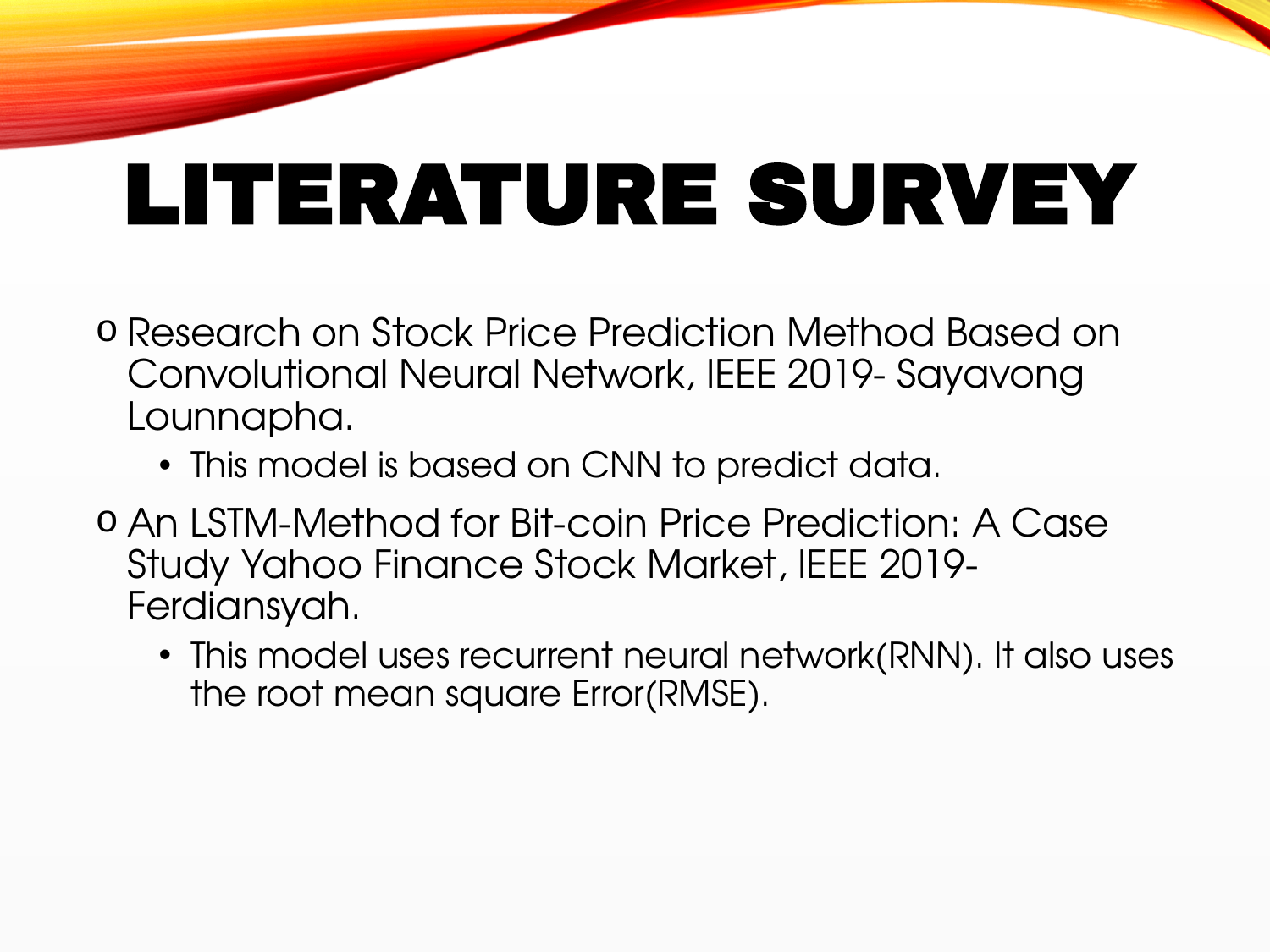

# Literature survey
Research on Stock Price Prediction Method Based on Convolutional Neural Network, IEEE 2019- Sayavong Lounnapha.
This model is based on CNN to predict data.
An LSTM-Method for Bit-coin Price Prediction: A Case Study Yahoo Finance Stock Market, IEEE 2019- Ferdiansyah.
This model uses recurrent neural network(RNN). It also uses the root mean square Error(RMSE).